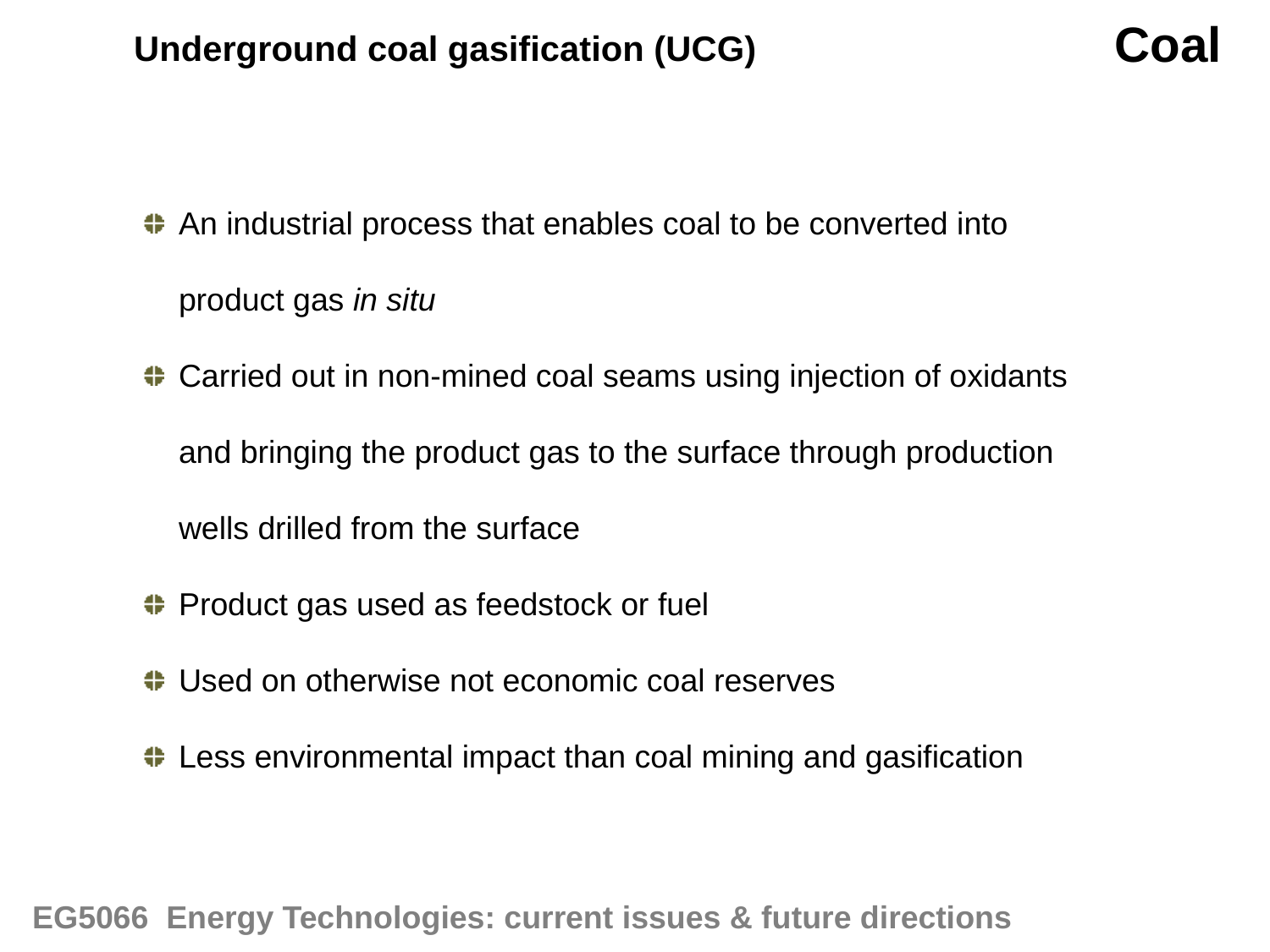

Coal
Underground coal gasification (UCG)
An industrial process that enables coal to be converted into product gas in situ
Carried out in non-mined coal seams using injection of oxidants and bringing the product gas to the surface through production wells drilled from the surface
Product gas used as feedstock or fuel
Used on otherwise not economic coal reserves
Less environmental impact than coal mining and gasification
EG5066  Energy Technologies: current issues & future directions